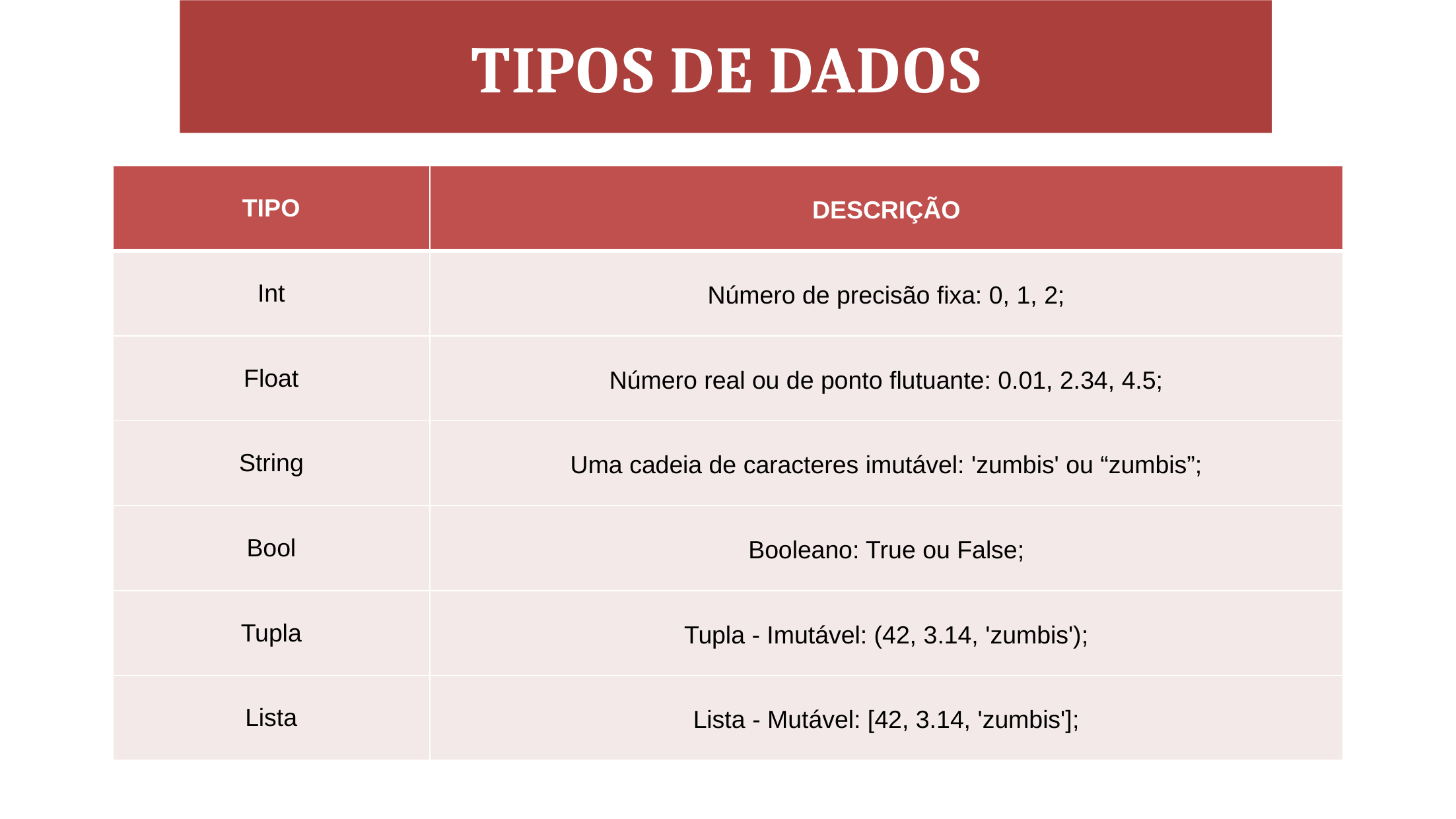

TIPOS DE DADOS

| TIPO | DESCRIÇÃO |
| --- | --- |
| Int | Número de precisão fixa: 0, 1, 2; |
| Float | Número real ou de ponto flutuante: 0.01, 2.34, 4.5; |
| String | Uma cadeia de caracteres imutável: 'zumbis' ou “zumbis”; |
| Bool | Booleano: True ou False; |
| Tupla | Tupla - Imutável: (42, 3.14, 'zumbis'); |
| Lista | Lista - Mutável: [42, 3.14, 'zumbis']; |